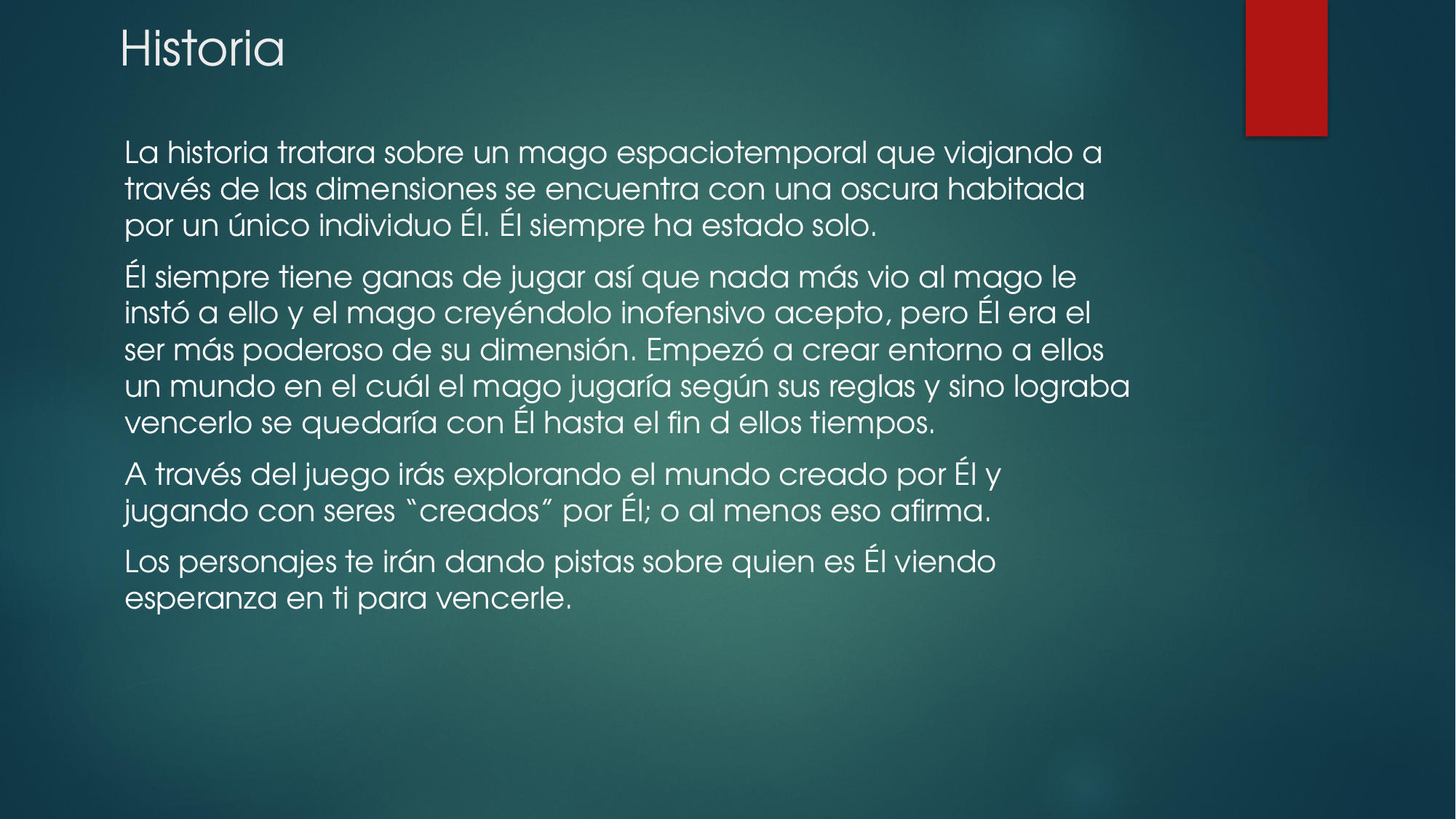

# Historia
La historia tratara sobre un mago espaciotemporal que viajando a través de las dimensiones se encuentra con una oscura habitada por un único individuo Él. Él siempre ha estado solo.
Él siempre tiene ganas de jugar así que nada más vio al mago le instó a ello y el mago creyéndolo inofensivo acepto, pero Él era el ser más poderoso de su dimensión. Empezó a crear entorno a ellos un mundo en el cuál el mago jugaría según sus reglas y sino lograba vencerlo se quedaría con Él hasta el fin d ellos tiempos.
A través del juego irás explorando el mundo creado por Él y jugando con seres “creados” por Él; o al menos eso afirma.
Los personajes te irán dando pistas sobre quien es Él viendo esperanza en ti para vencerle.